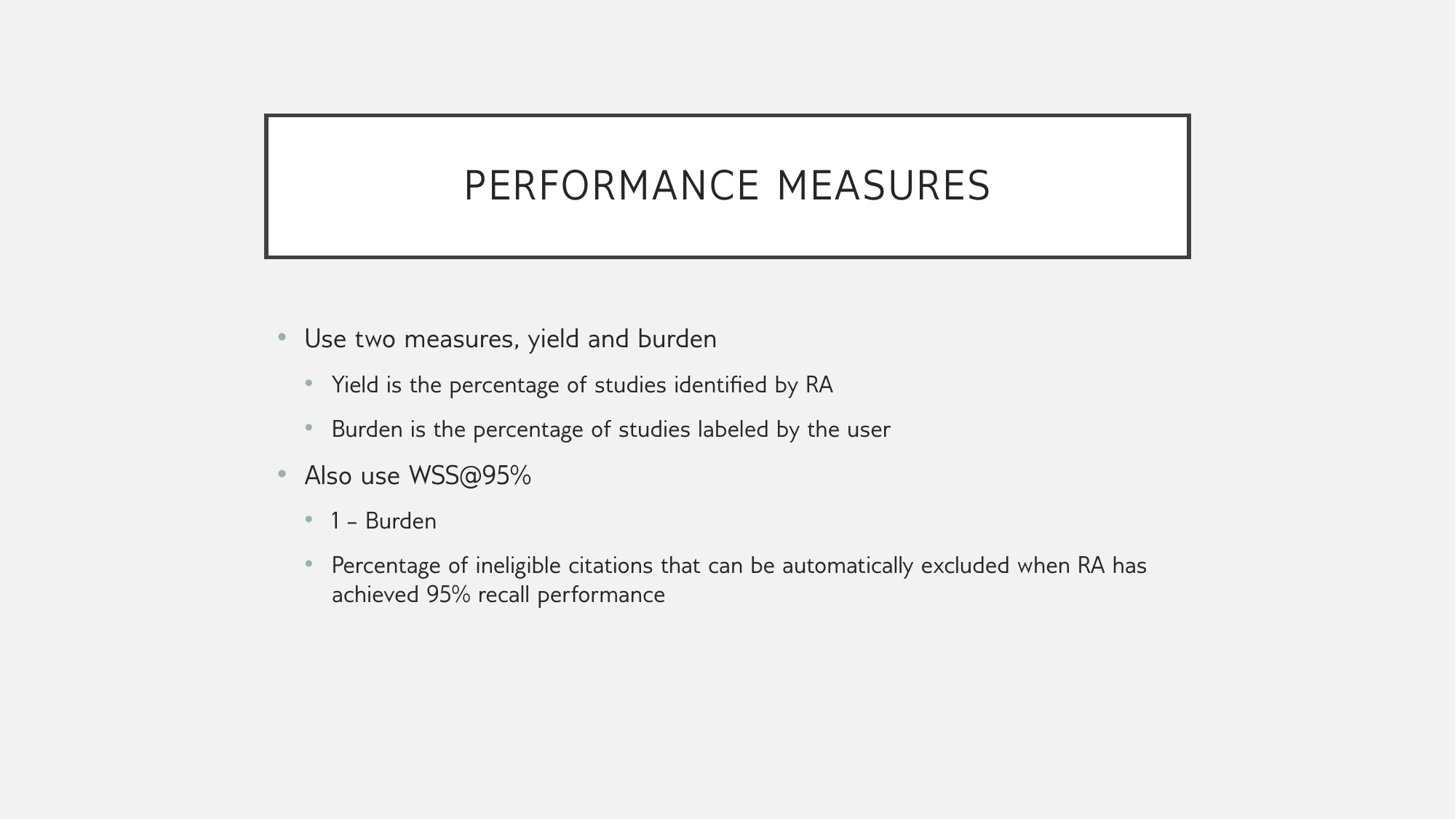

# Performance measures
Use two measures, yield and burden
Yield is the percentage of studies identified by RA
Burden is the percentage of studies labeled by the user
Also use WSS@95%
1 – Burden
Percentage of ineligible citations that can be automatically excluded when RA has achieved 95% recall performance